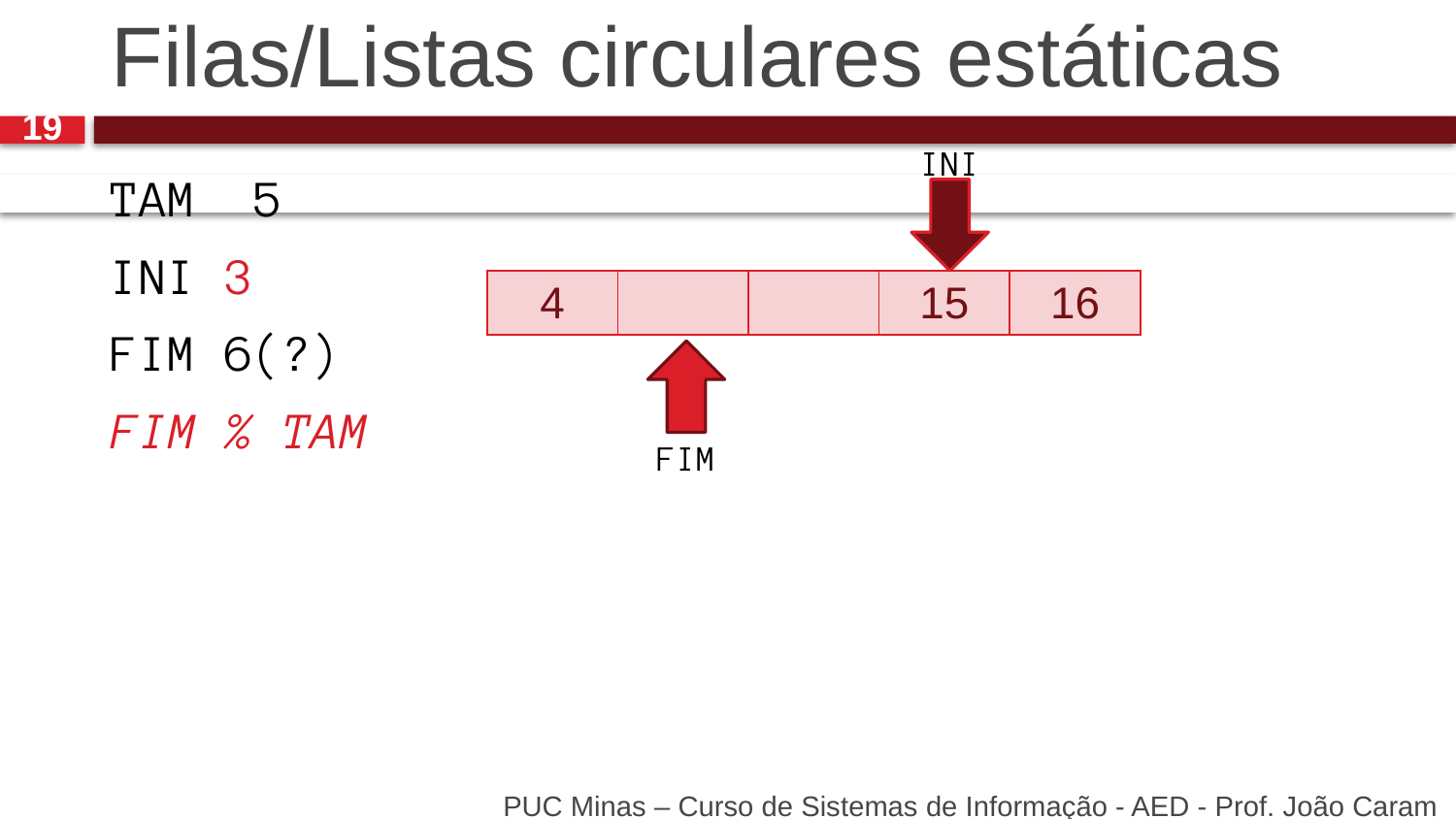

# Filas/Listas circulares estáticas
19
INI
TAM  5
INI 3
FIM 6(?)
FIM % TAM

| 4 |  |  | 15 | 16 |
| --- | --- | --- | --- | --- |

FIM
PUC Minas – Curso de Sistemas de Informação - AED - Prof. João Caram